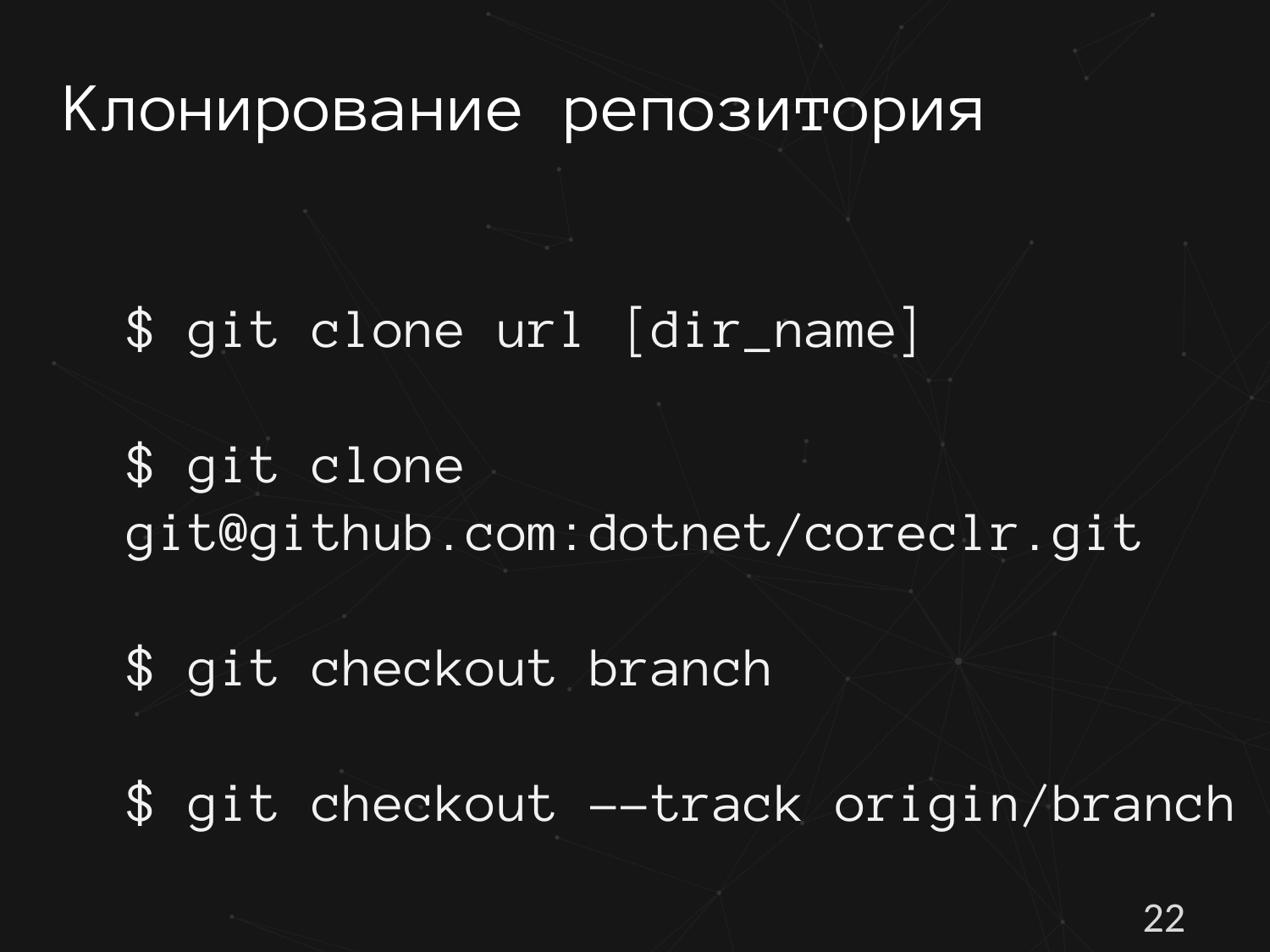

# Клонирование репозитория
$ git clone url [dir_name]

$ git clone
git@github.com:dotnet/coreclr.git

$ git checkout branch

$ git checkout --track origin/branch